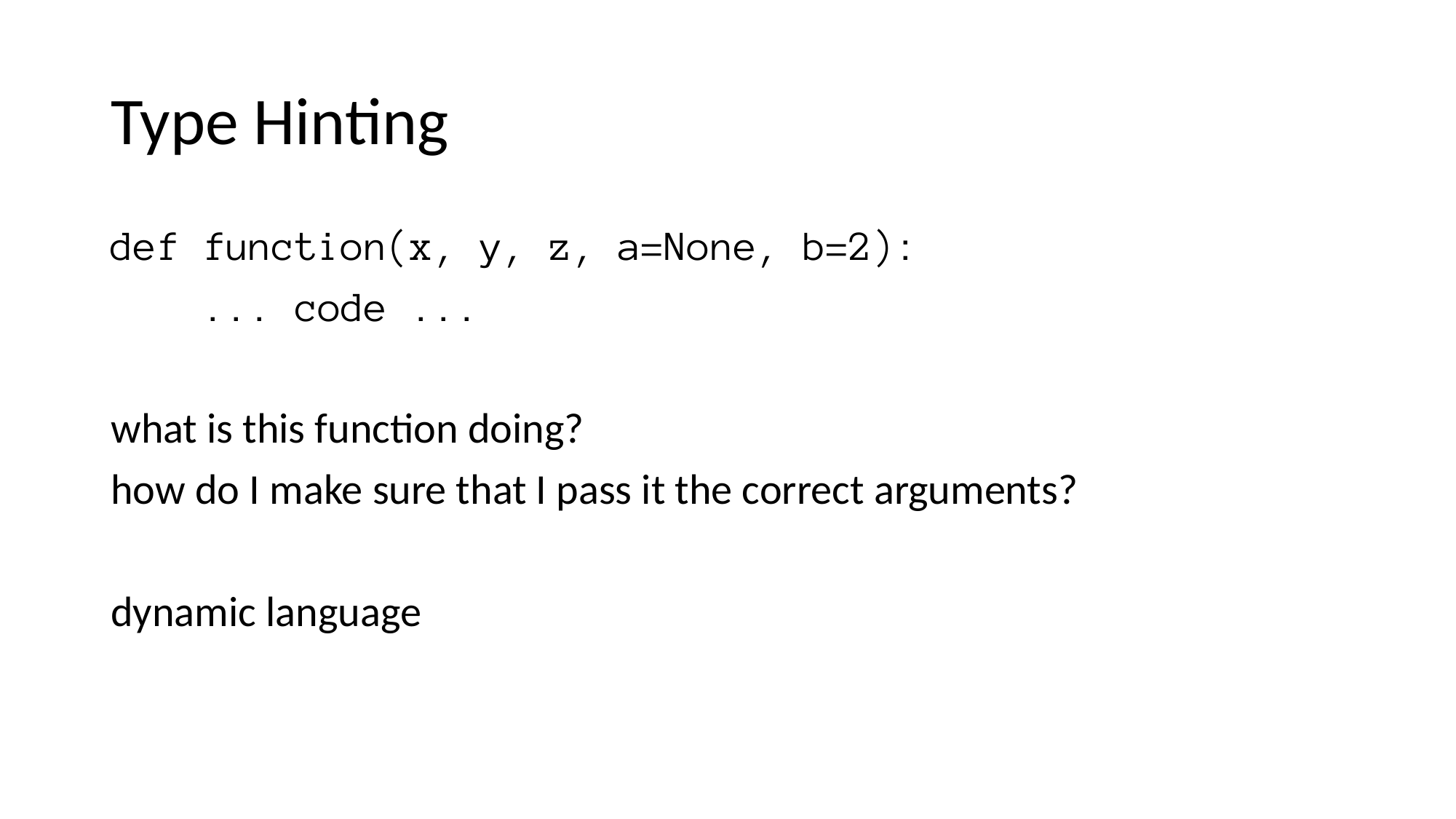

# Type Hinting
def function(x, y, z, a=None, b=2):
    ... code ...

what is this function doing?
how do I make sure that I pass it the correct arguments?

dynamic language